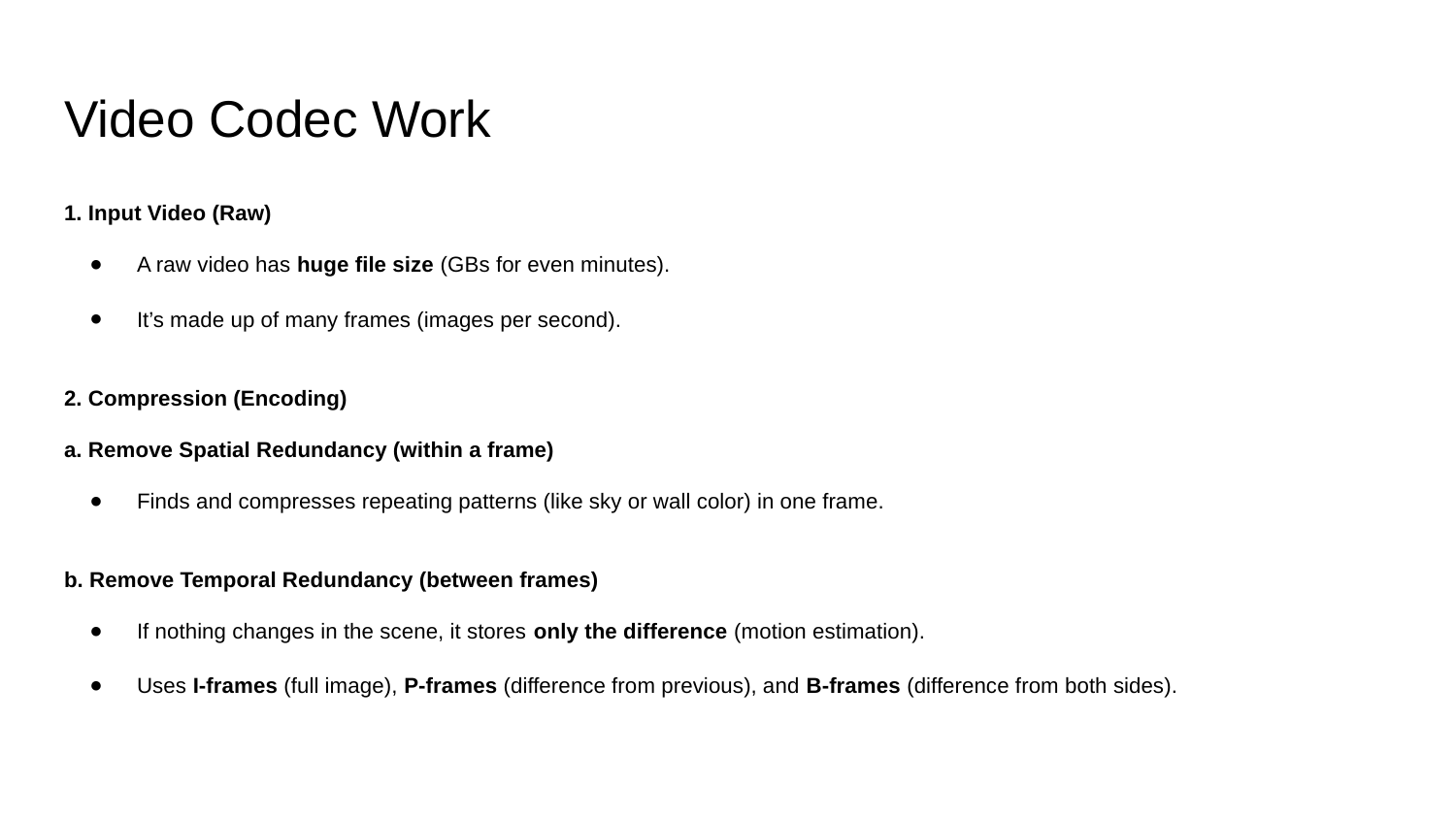

# Video Codec Work
1. Input Video (Raw)
A raw video has huge file size (GBs for even minutes).
It’s made up of many frames (images per second).
2. Compression (Encoding)
a. Remove Spatial Redundancy (within a frame)
Finds and compresses repeating patterns (like sky or wall color) in one frame.
b. Remove Temporal Redundancy (between frames)
If nothing changes in the scene, it stores only the difference (motion estimation).
Uses I-frames (full image), P-frames (difference from previous), and B-frames (difference from both sides).